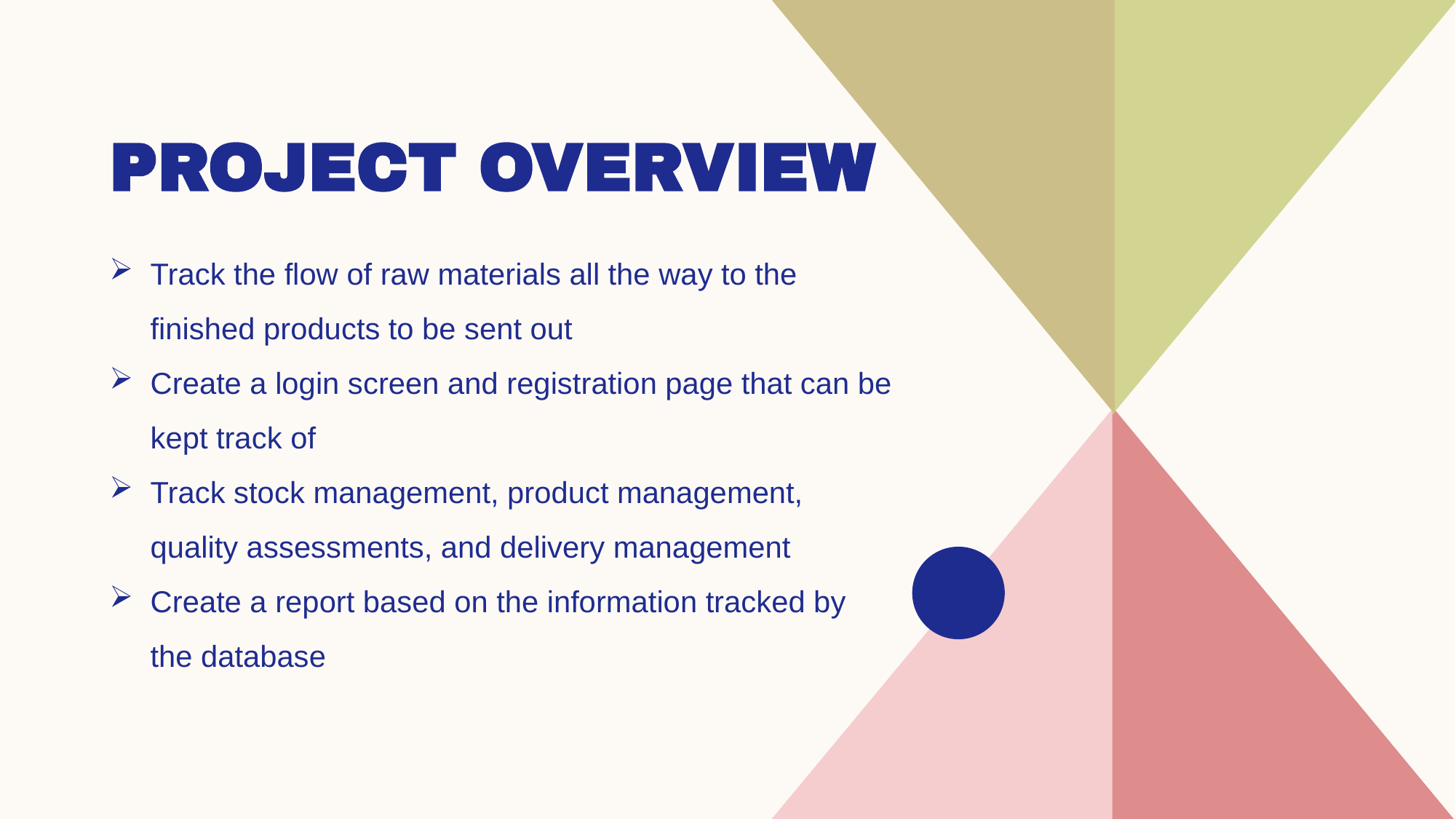

# Project Overview
Track the flow of raw materials all the way to the finished products to be sent out
Create a login screen and registration page that can be kept track of
Track stock management, product management, quality assessments, and delivery management
Create a report based on the information tracked by the database